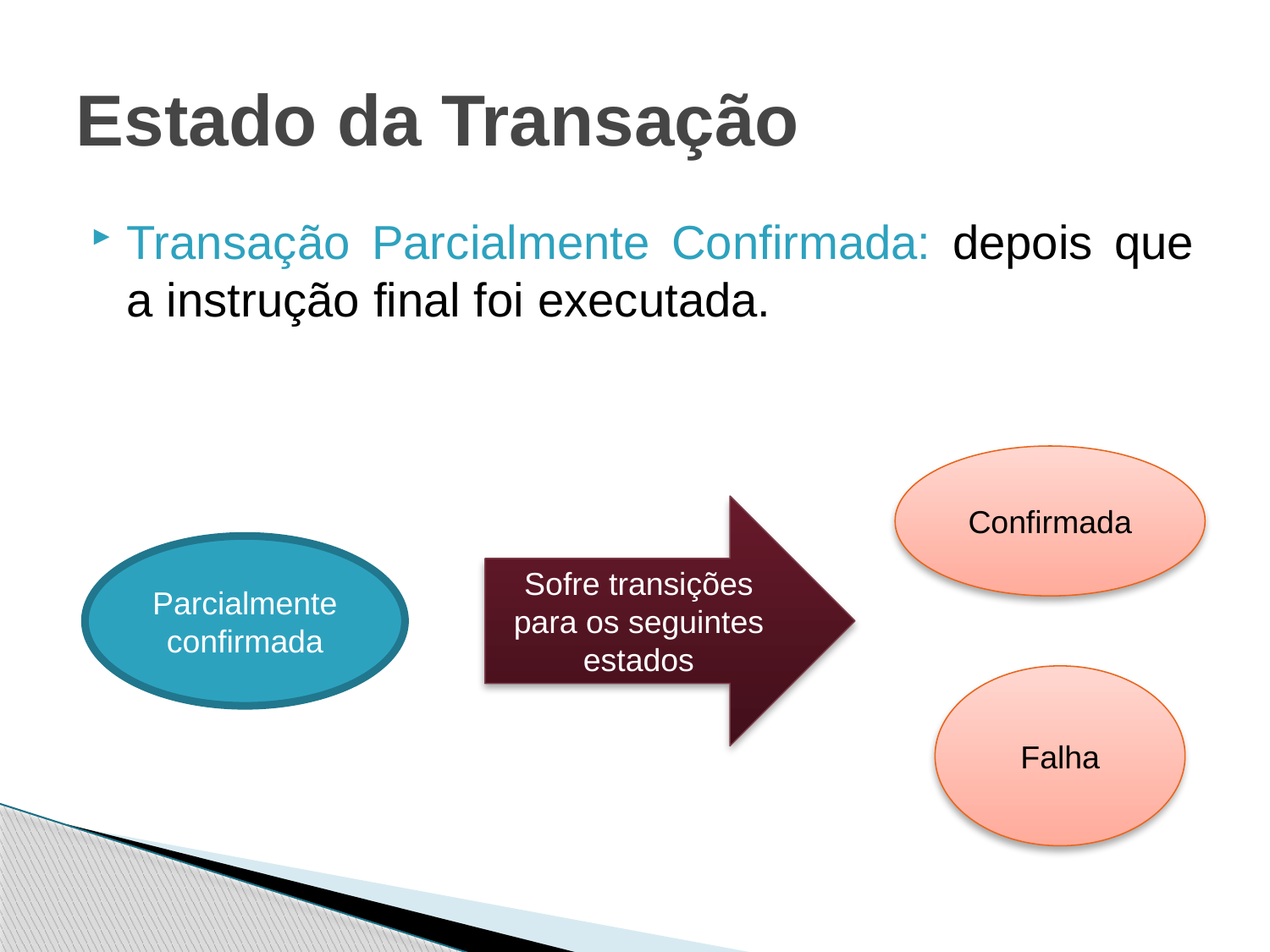

# Estado da Transação
Transação Parcialmente Confirmada: depois que a instrução final foi executada.

Confirmada
Sofre transições para os seguintes estados
Parcialmente confirmada
Falha